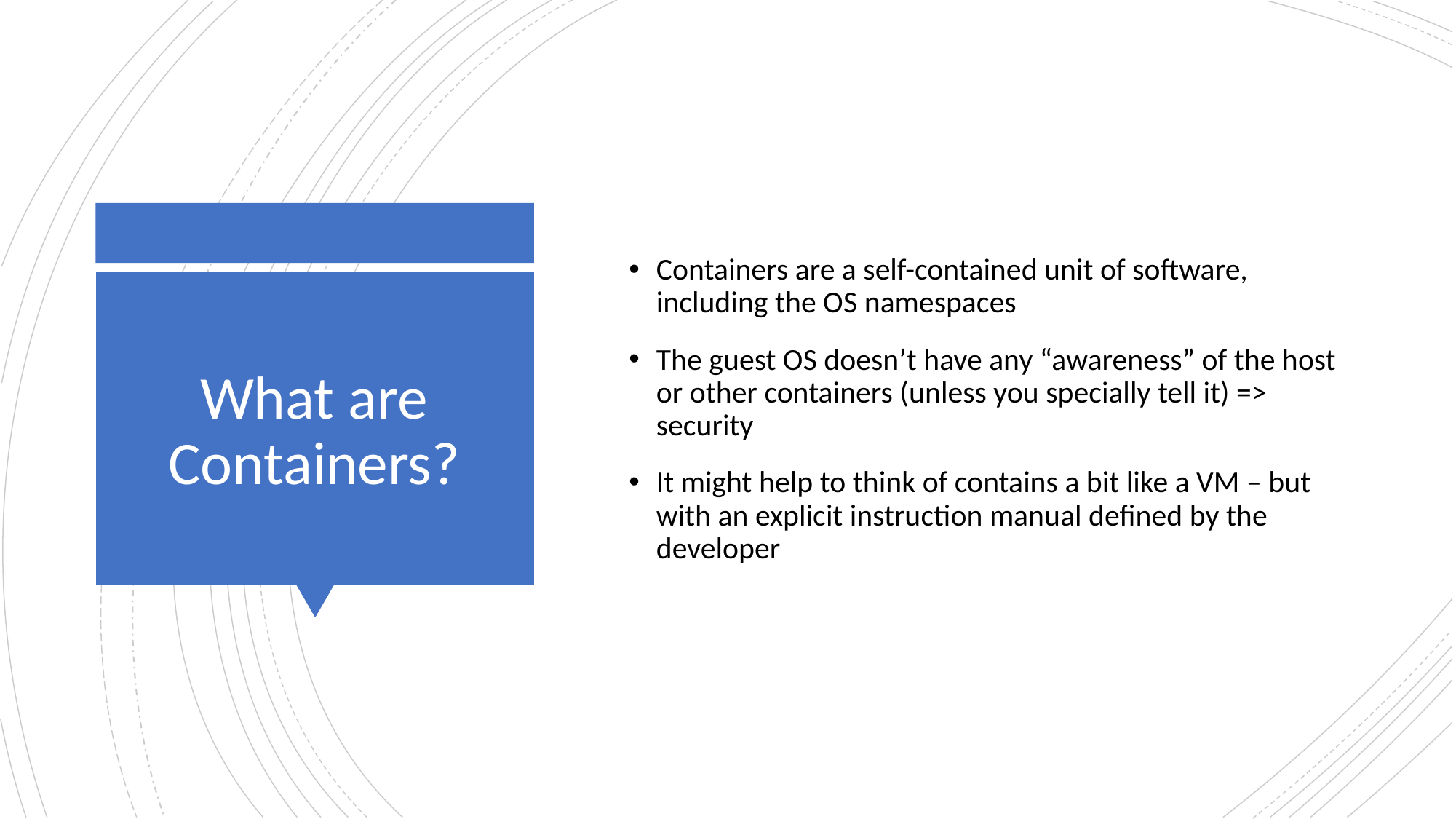

Containers are a self-contained unit of software, including the OS namespaces
The guest OS doesn’t have any “awareness” of the host or other containers (unless you specially tell it) => security
It might help to think of contains a bit like a VM – but with an explicit instruction manual defined by the developer

# What are Containers?